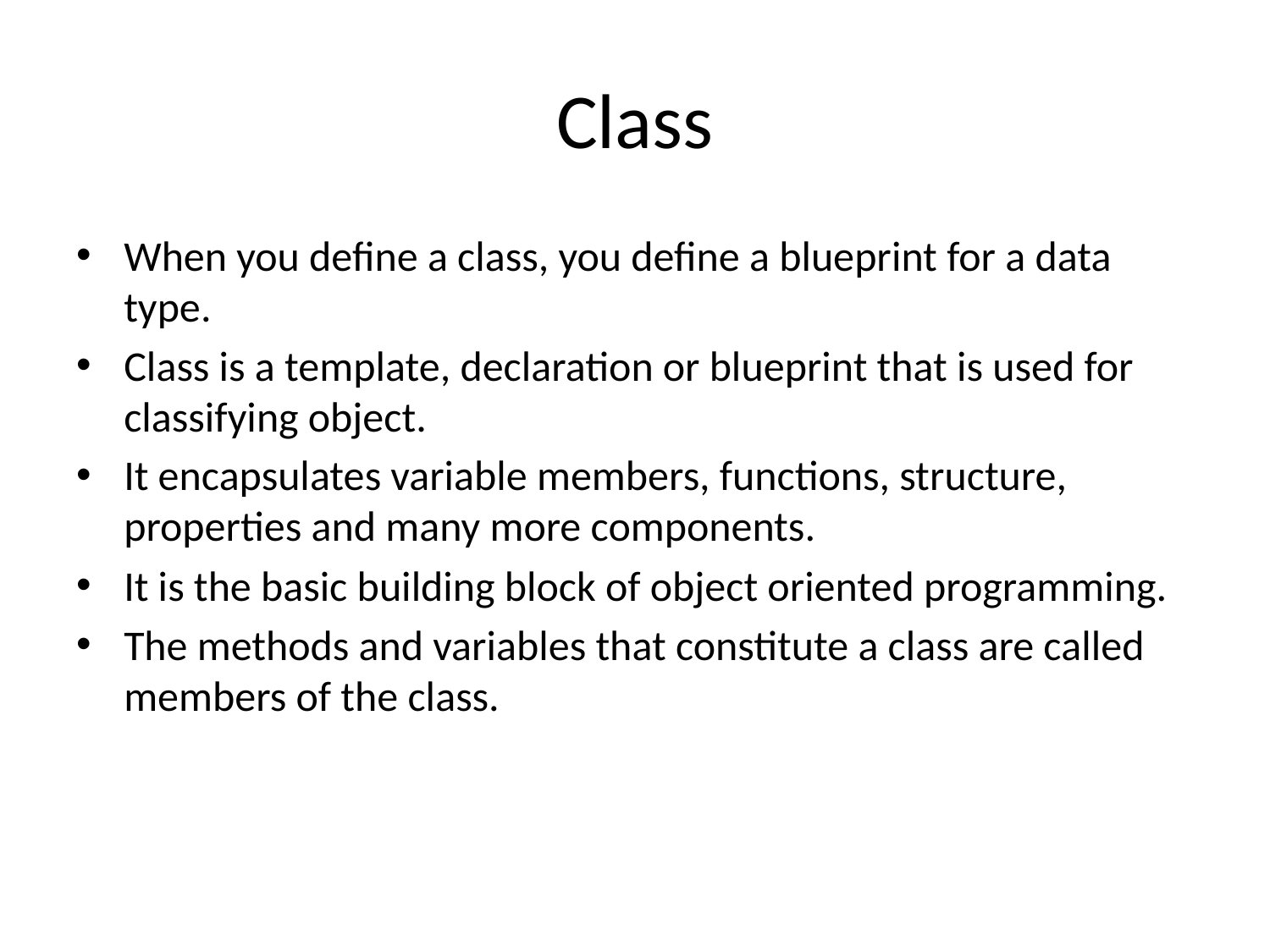

# Class
When you define a class, you define a blueprint for a data type.
Class is a template, declaration or blueprint that is used for classifying object.
It encapsulates variable members, functions, structure, properties and many more components.
It is the basic building block of object oriented programming.
The methods and variables that constitute a class are called members of the class.